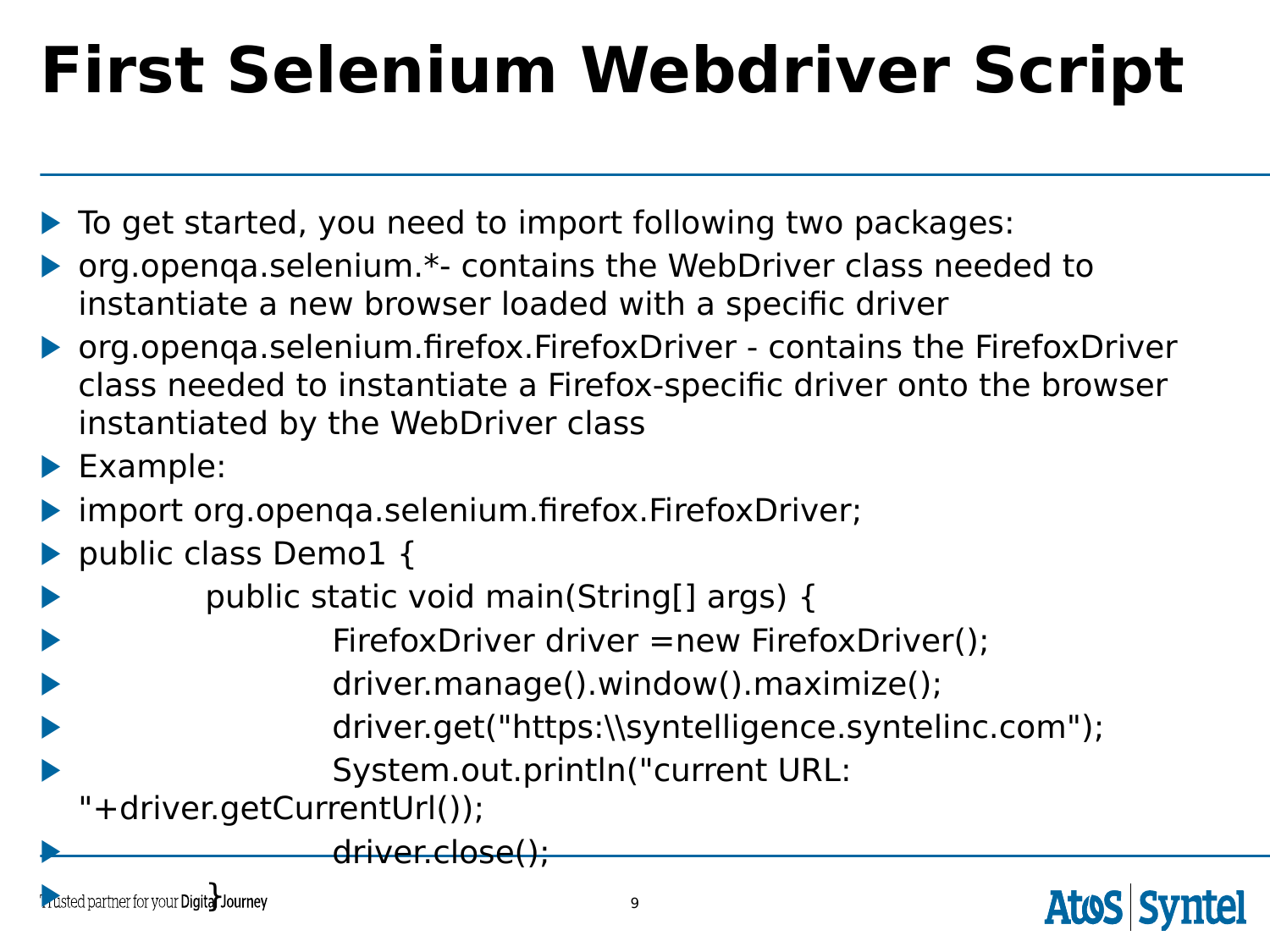

# First Selenium Webdriver Script
To get started, you need to import following two packages:
org.openqa.selenium.*- contains the WebDriver class needed to instantiate a new browser loaded with a specific driver
org.openqa.selenium.firefox.FirefoxDriver - contains the FirefoxDriver class needed to instantiate a Firefox-specific driver onto the browser instantiated by the WebDriver class
Example:
import org.openqa.selenium.firefox.FirefoxDriver;
public class Demo1 {
	public static void main(String[] args) {
		FirefoxDriver driver =new FirefoxDriver();
		driver.manage().window().maximize();
		driver.get("https:\\syntelligence.syntelinc.com");
		System.out.println("current URL: "+driver.getCurrentUrl());
		driver.close();
	}